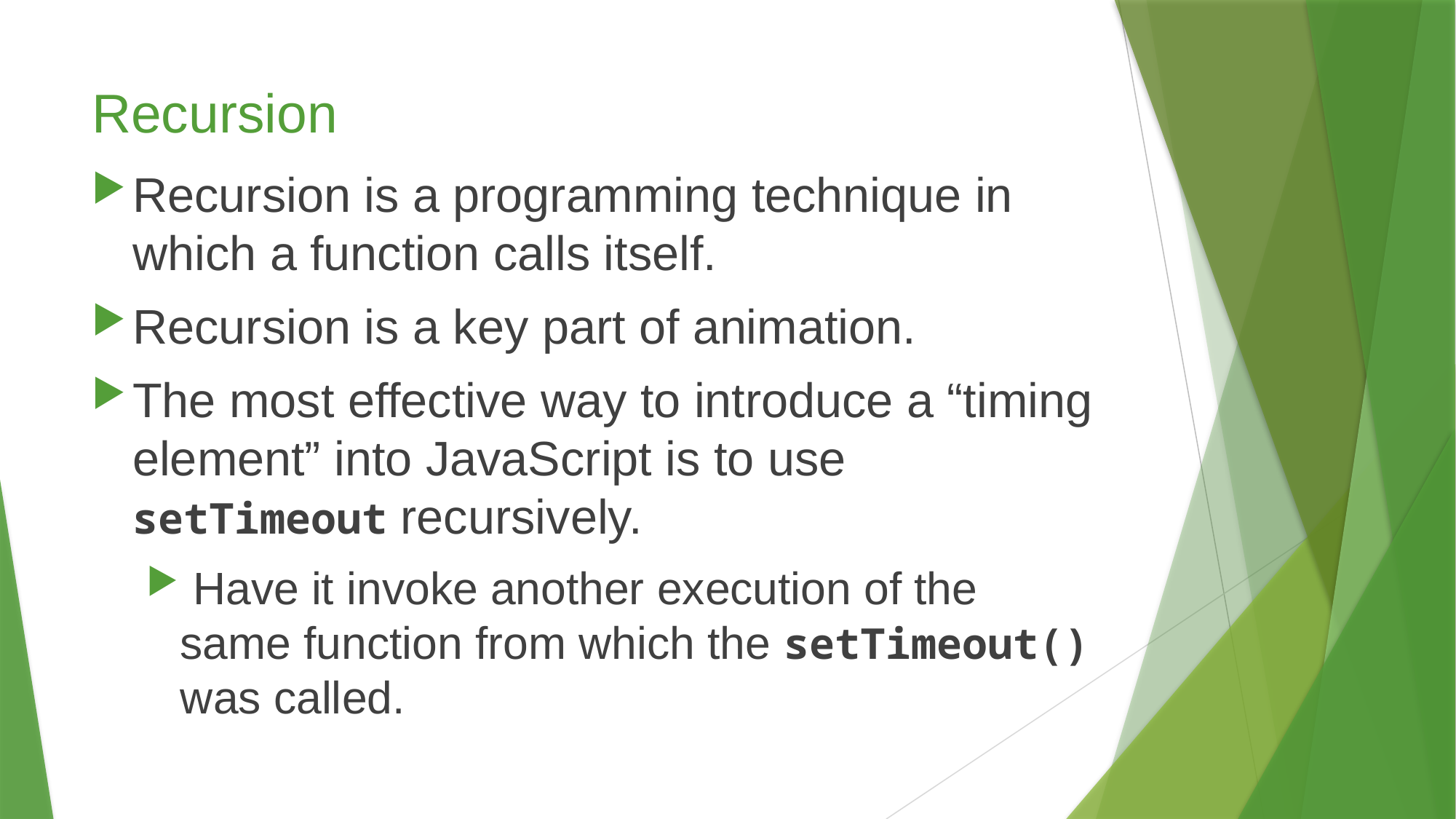

# Recursion
Recursion is a programming technique in which a function calls itself.
Recursion is a key part of animation.
The most effective way to introduce a “timing element” into JavaScript is to use setTimeout recursively.
 Have it invoke another execution of the same function from which the setTimeout() was called.